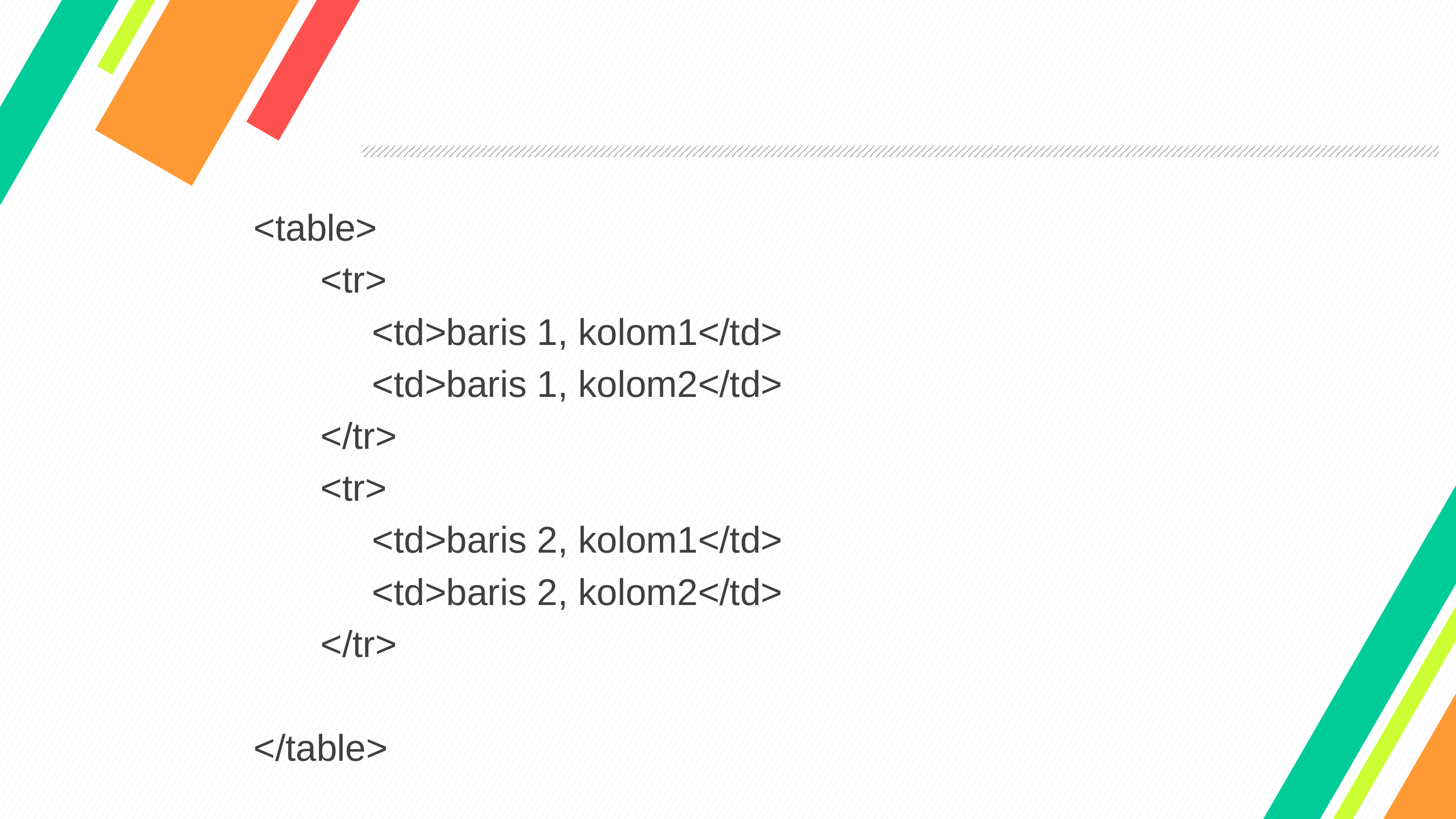

#
<table>
	<tr>
	     <td>baris 1, kolom1</td>
	     <td>baris 1, kolom2</td>
	</tr>
	<tr>
	     <td>baris 2, kolom1</td>
	     <td>baris 2, kolom2</td>
	</tr>

</table>